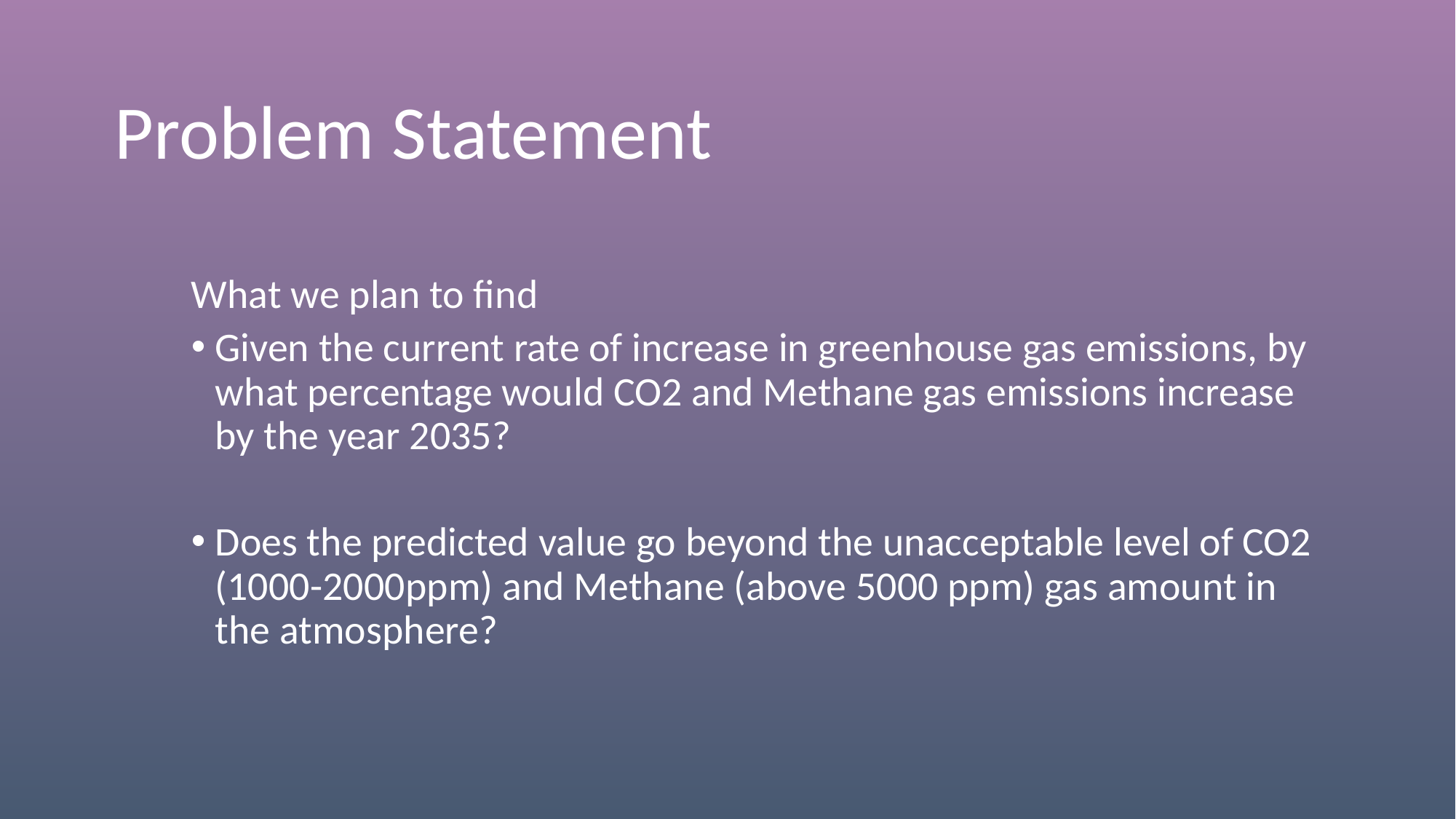

Problem Statement

What we plan to find
Given the current rate of increase in greenhouse gas emissions, by what percentage would CO2 and Methane gas emissions increase by the year 2035?

Does the predicted value go beyond the unacceptable level of CO2 (1000-2000ppm) and Methane (above 5000 ppm) gas amount in the atmosphere?